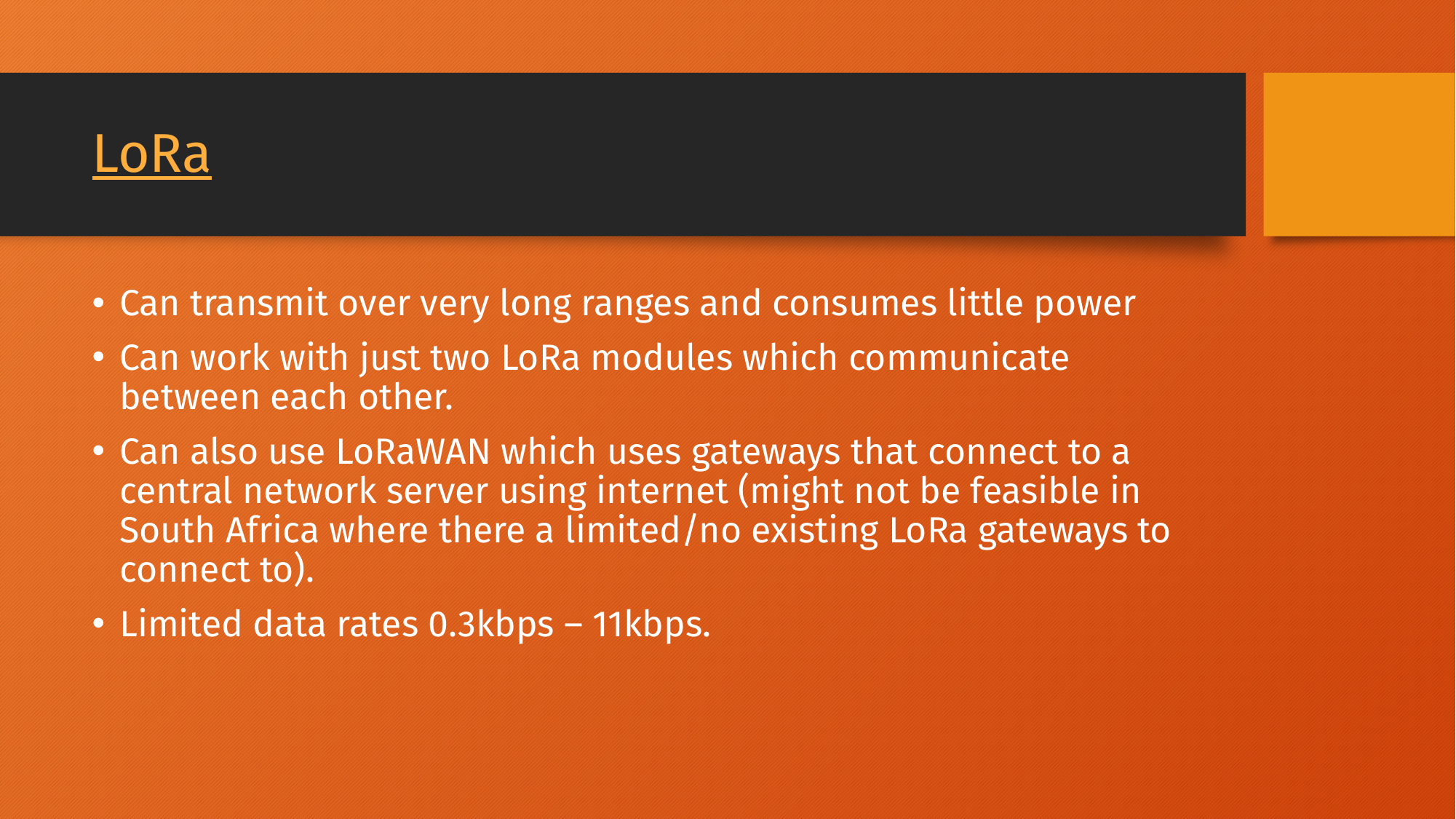

# LoRa
Can transmit over very long ranges and consumes little power
Can work with just two LoRa modules which communicate between each other.
Can also use LoRaWAN which uses gateways that connect to a central network server using internet (might not be feasible in South Africa where there a limited/no existing LoRa gateways to connect to).
Limited data rates 0.3kbps – 11kbps.